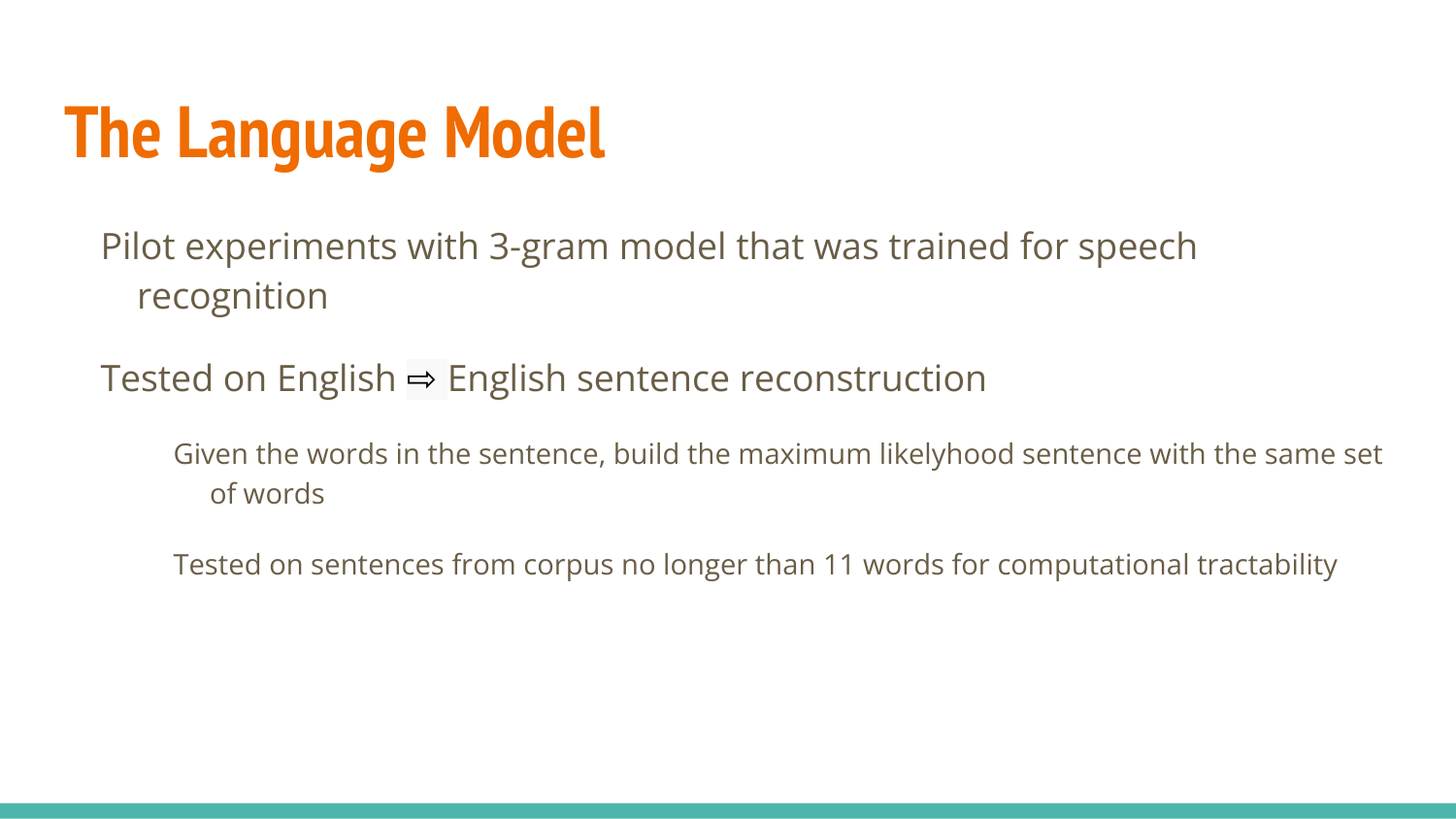

# The Language Model
Pilot experiments with 3-gram model that was trained for speech recognition
Tested on English ⇨ English sentence reconstruction
Given the words in the sentence, build the maximum likelyhood sentence with the same set of words
Tested on sentences from corpus no longer than 11 words for computational tractability